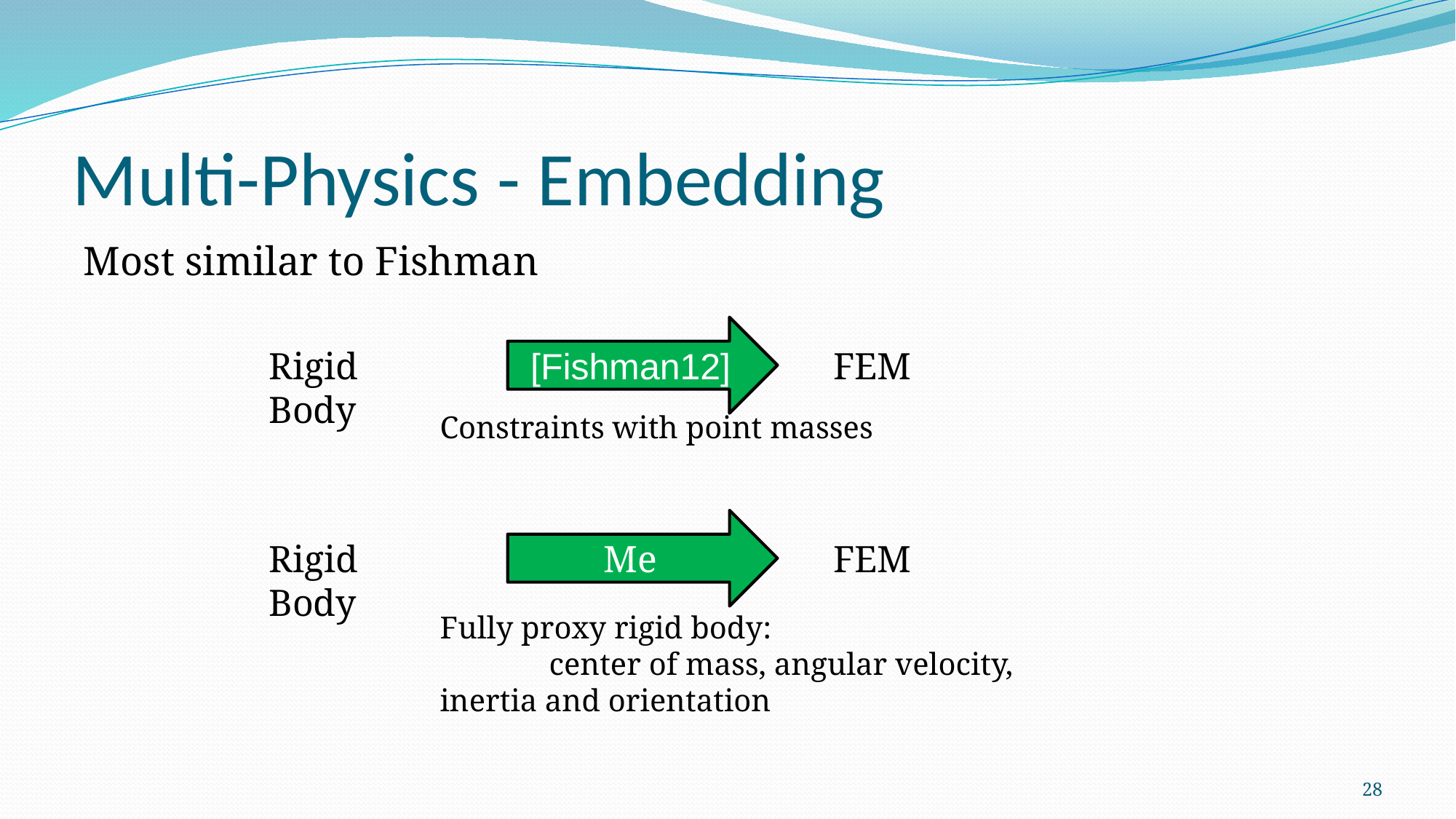

# Multi-Physics - Embedding
Most similar to Fishman

[Fishman12]
FEM
Rigid Body
Constraints with point masses
Me
Rigid Body
FEM
Fully proxy rigid body:
	center of mass, angular velocity, inertia and orientation
28